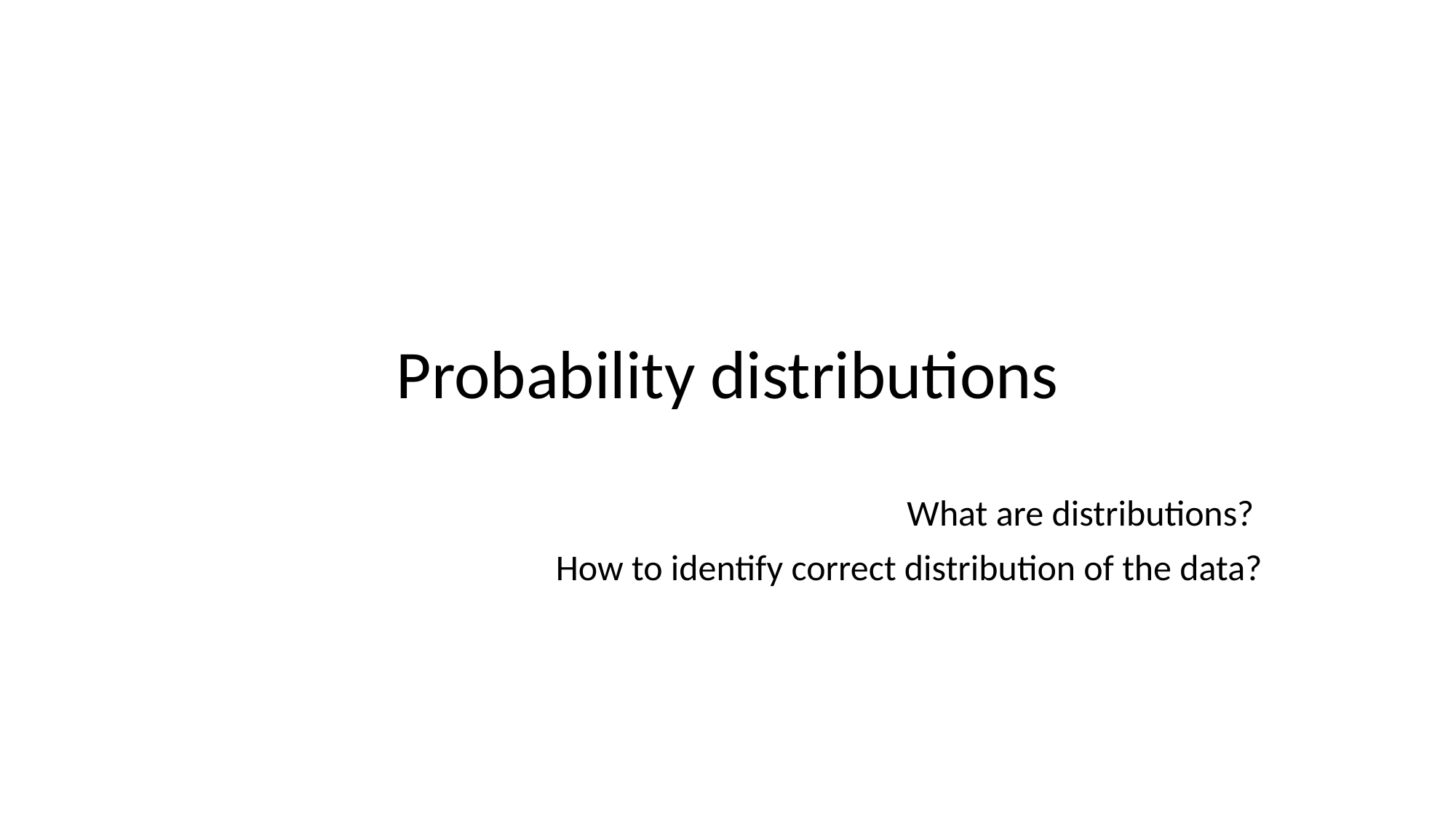

# Probability distributions

What are distributions?
How to identify correct distribution of the data?